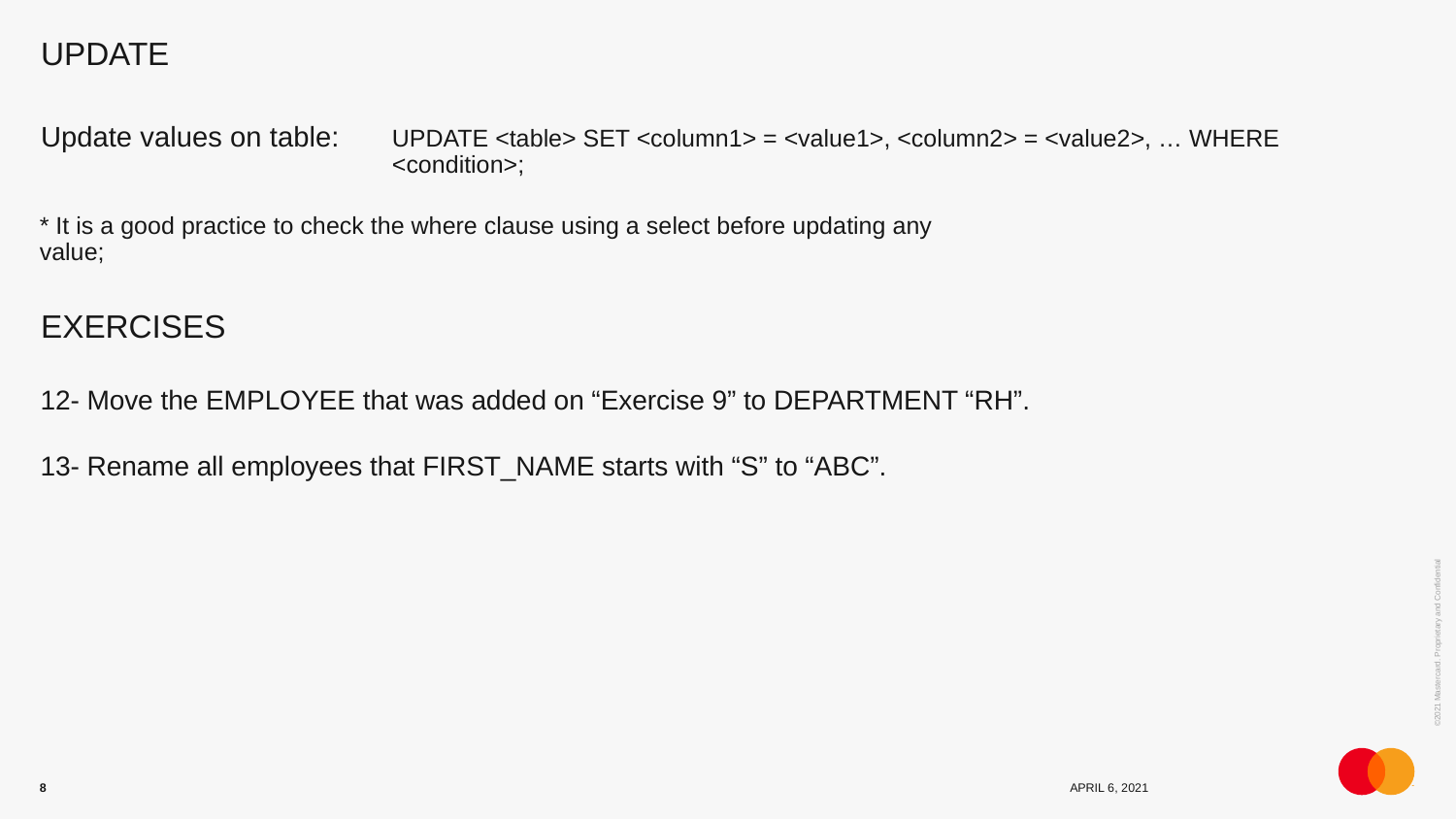

# UPDATE
Update values on table:
UPDATE <table> SET <column1> = <value1>, <column2> = <value2>, … WHERE <condition>;
* It is a good practice to check the where clause using a select before updating any value;
EXERCISES
12- Move the EMPLOYEE that was added on “Exercise 9” to DEPARTMENT “RH”.

13- Rename all employees that FIRST_NAME starts with “S” to “ABC”.
8

April 6, 2021